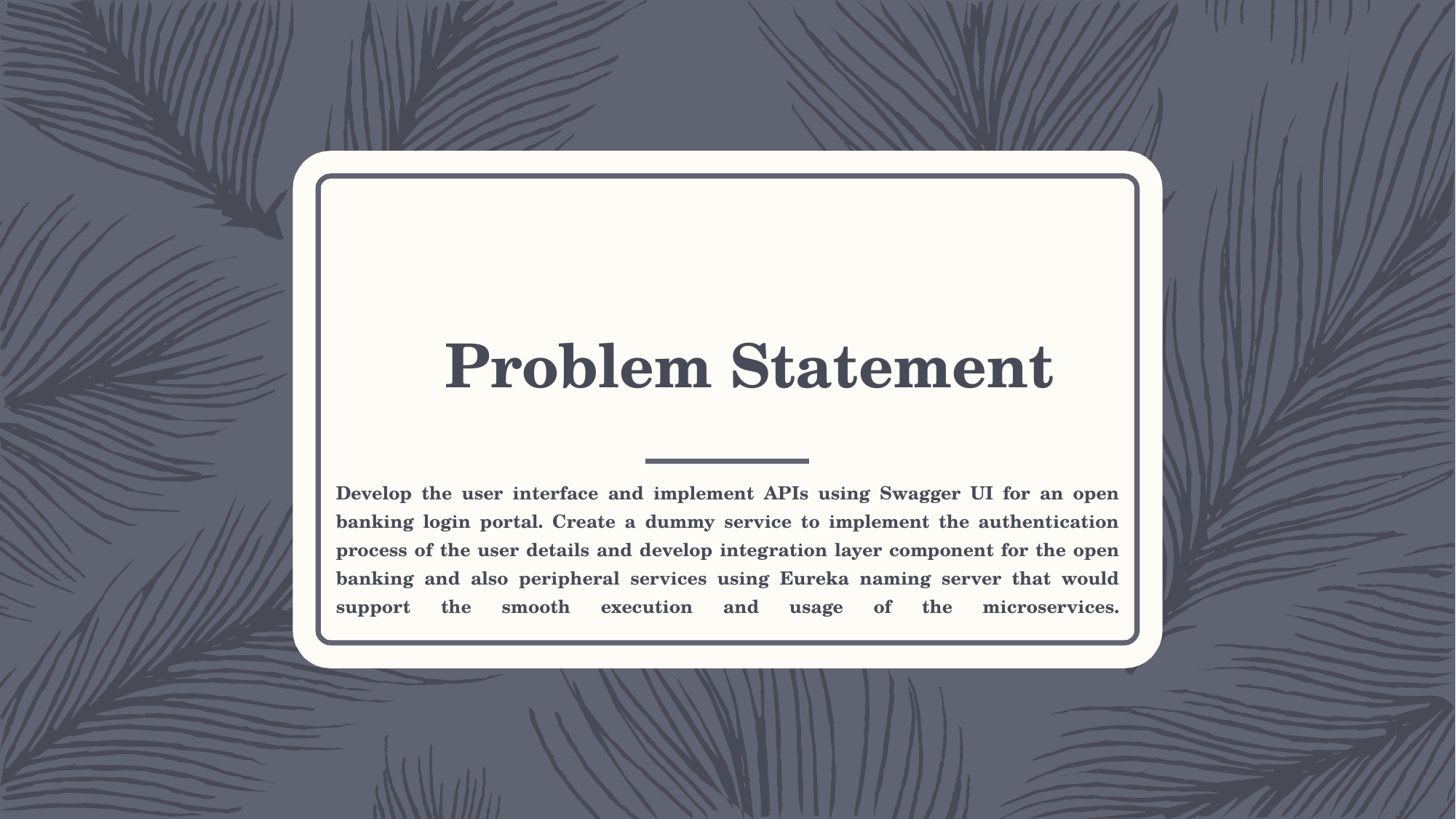

# Problem Statement
Develop the user interface and implement APIs using Swagger UI for an open banking login portal. Create a dummy service to implement the authentication process of the user details and develop integration layer component for the open banking and also peripheral services using Eureka naming server that would support the smooth execution and usage of the microservices.